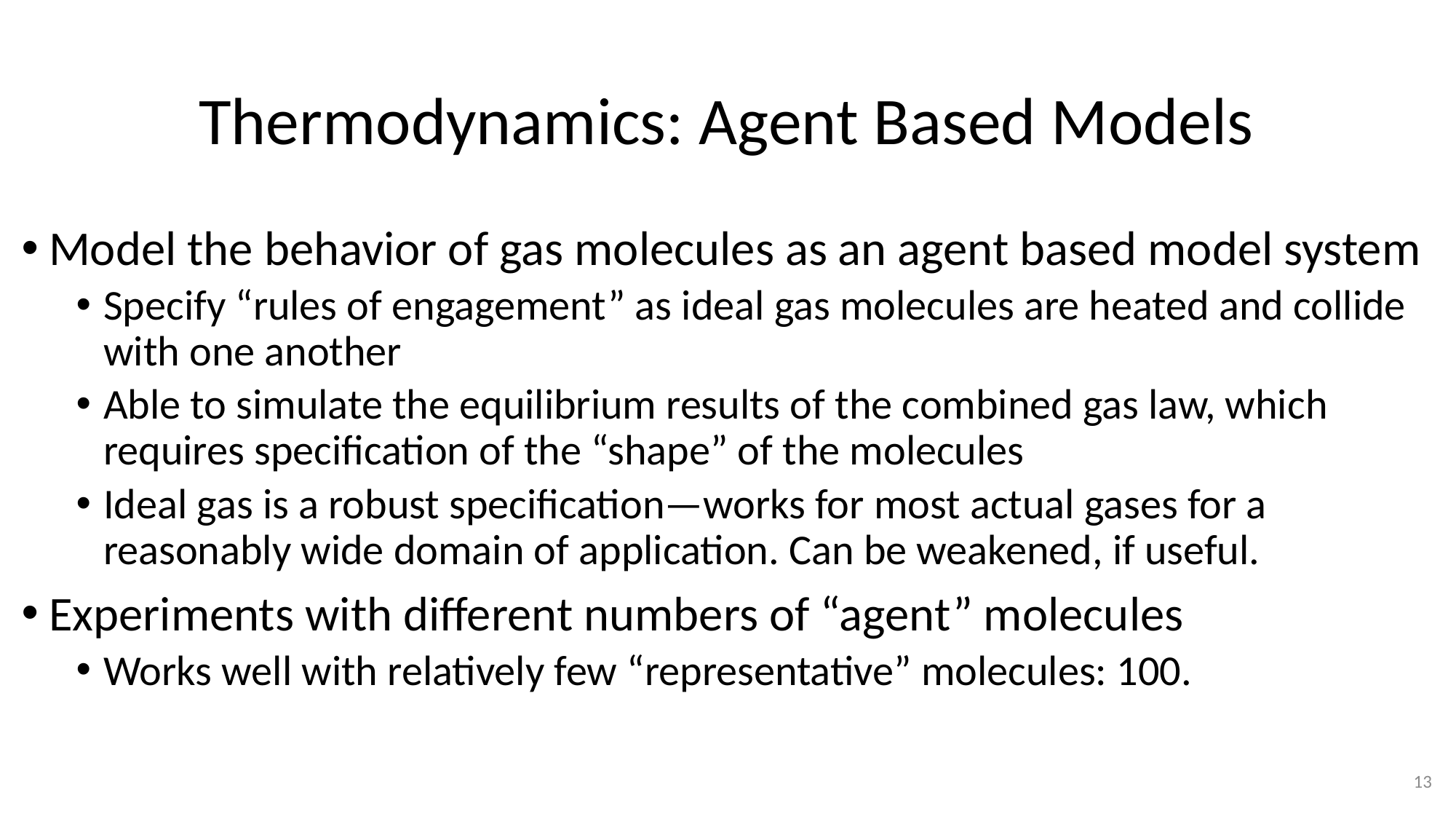

# Thermodynamics: Agent Based Models
Model the behavior of gas molecules as an agent based model system
Specify “rules of engagement” as ideal gas molecules are heated and collide with one another
Able to simulate the equilibrium results of the combined gas law, which requires specification of the “shape” of the molecules
Ideal gas is a robust specification—works for most actual gases for a reasonably wide domain of application. Can be weakened, if useful.
Experiments with different numbers of “agent” molecules
Works well with relatively few “representative” molecules: 100.

13